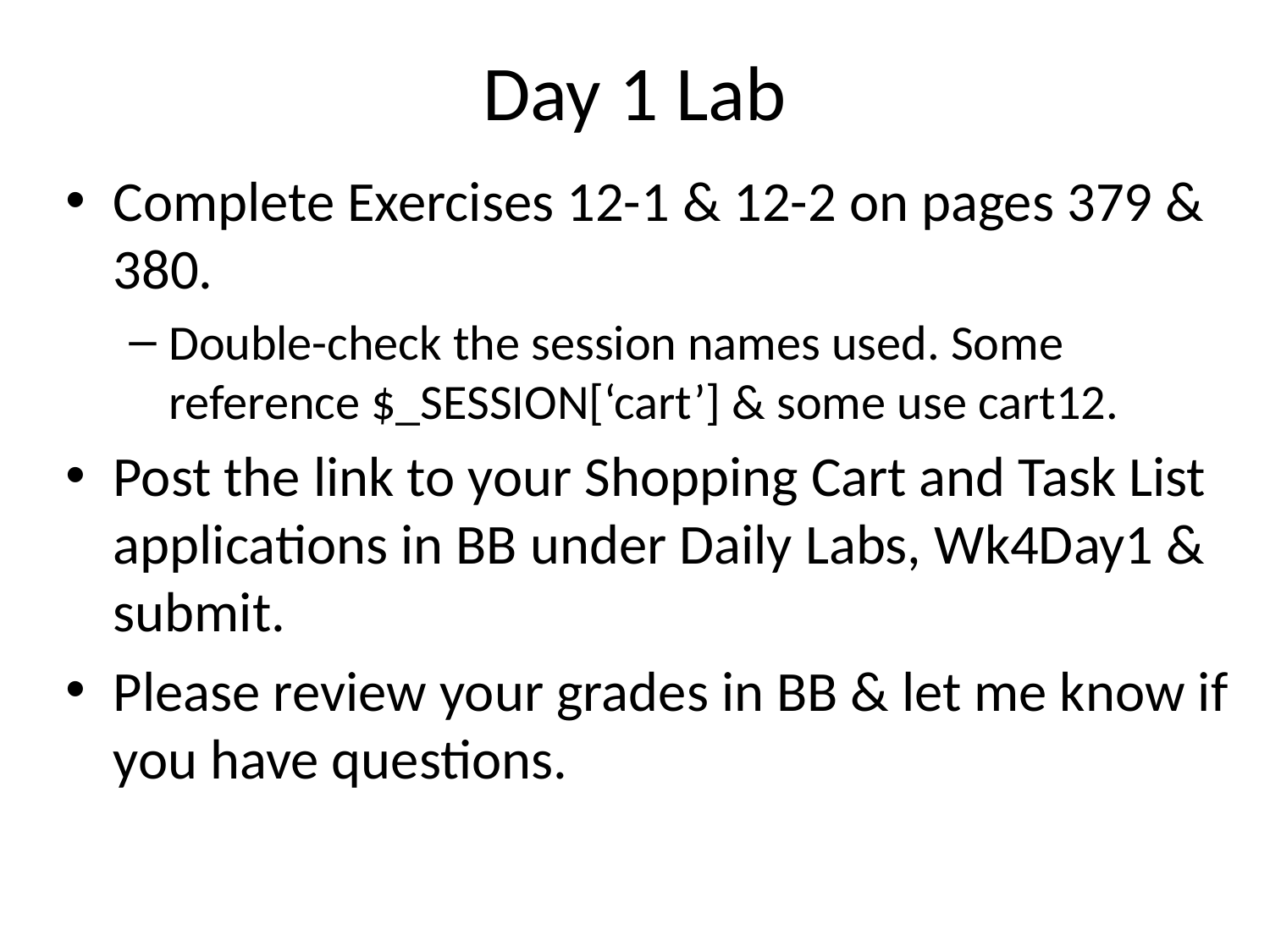

# Day 1 Lab
Complete Exercises 12-1 & 12-2 on pages 379 & 380.
Double-check the session names used. Some reference $_SESSION[‘cart’] & some use cart12.
Post the link to your Shopping Cart and Task List applications in BB under Daily Labs, Wk4Day1 & submit.
Please review your grades in BB & let me know if you have questions.